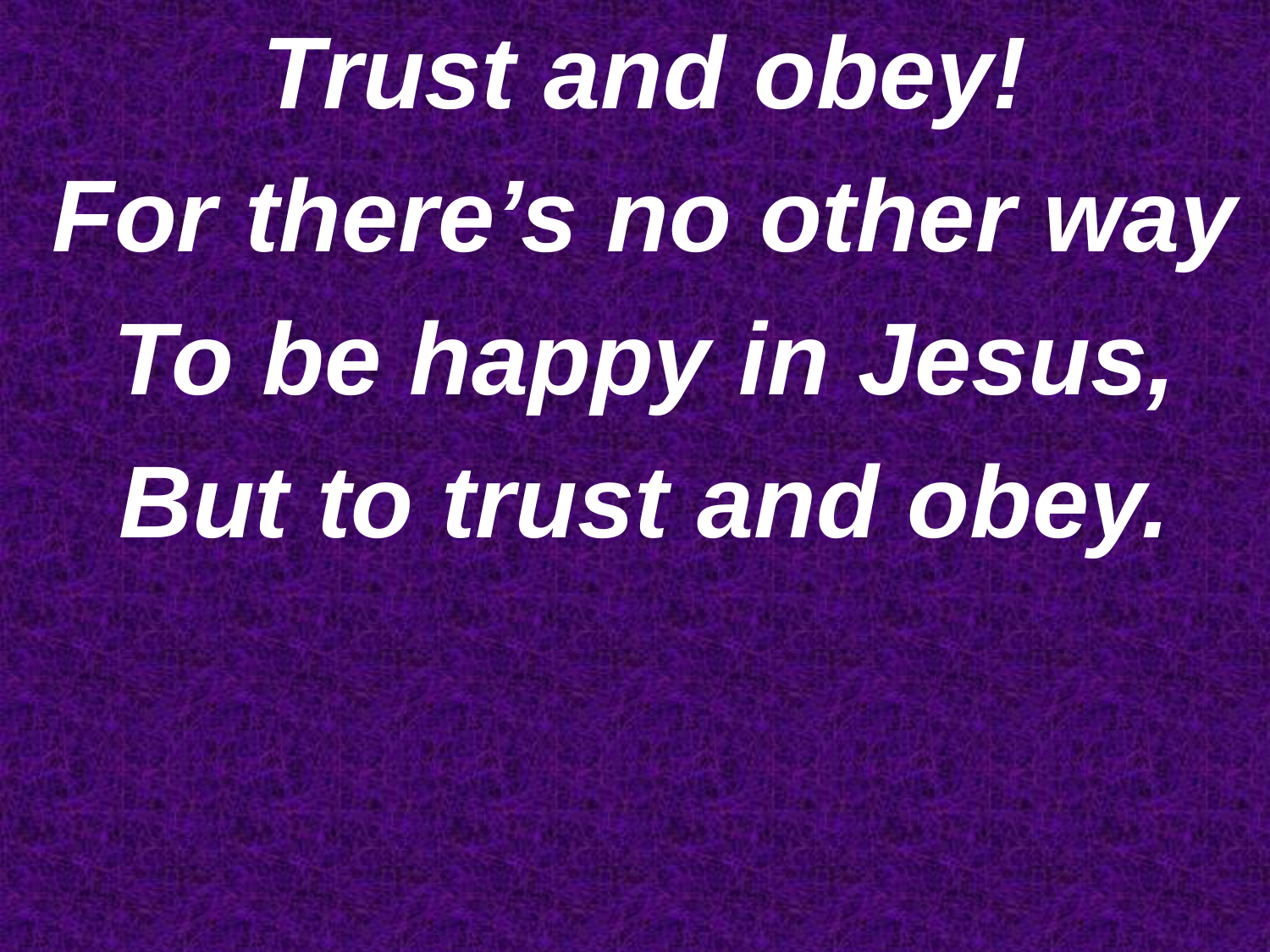

Trust and obey!
For there’s no other way
To be happy in Jesus,
But to trust and obey.